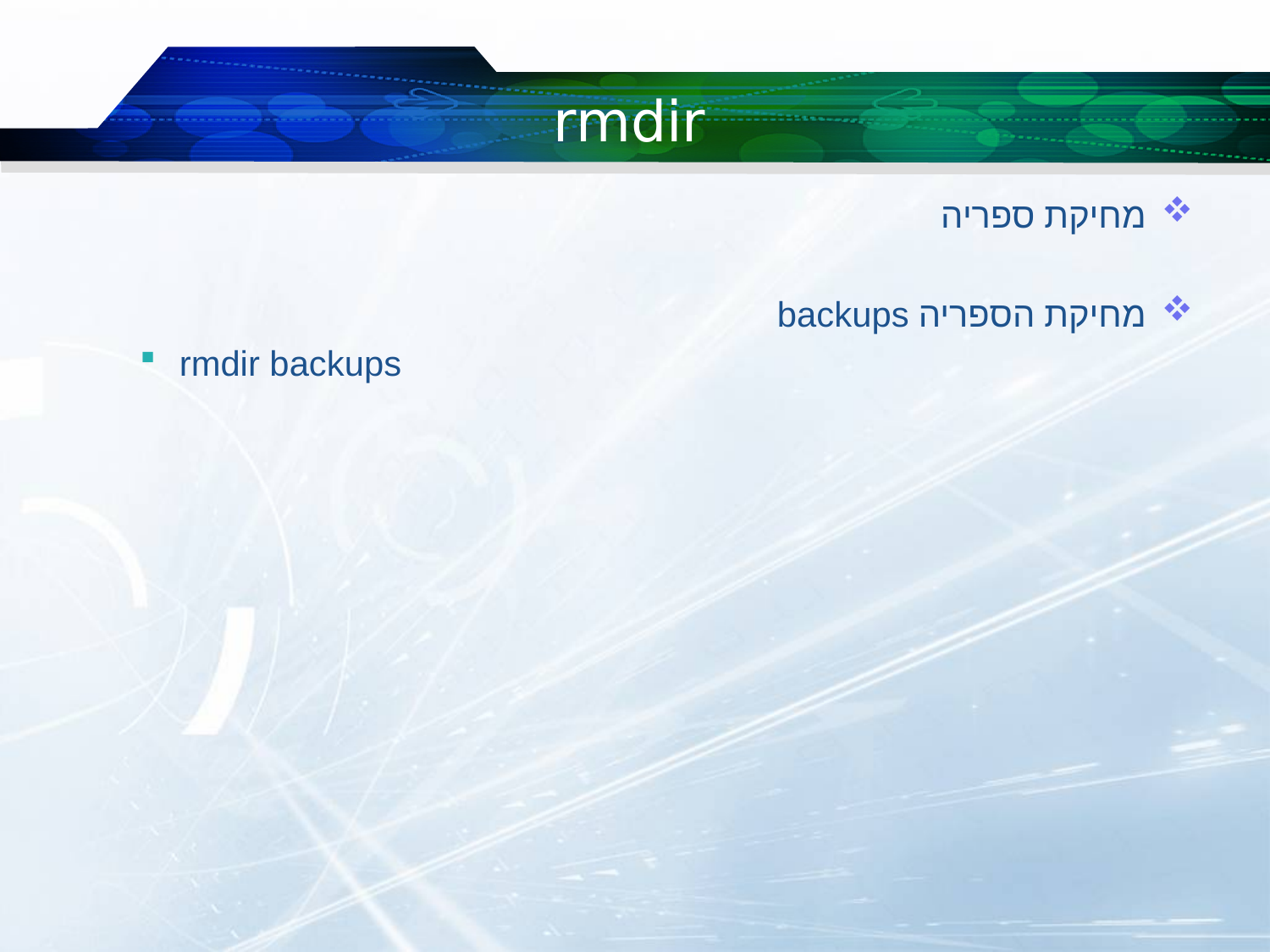

# rmdir
מחיקת ספריה

מחיקת הספריה backups
rmdir backups